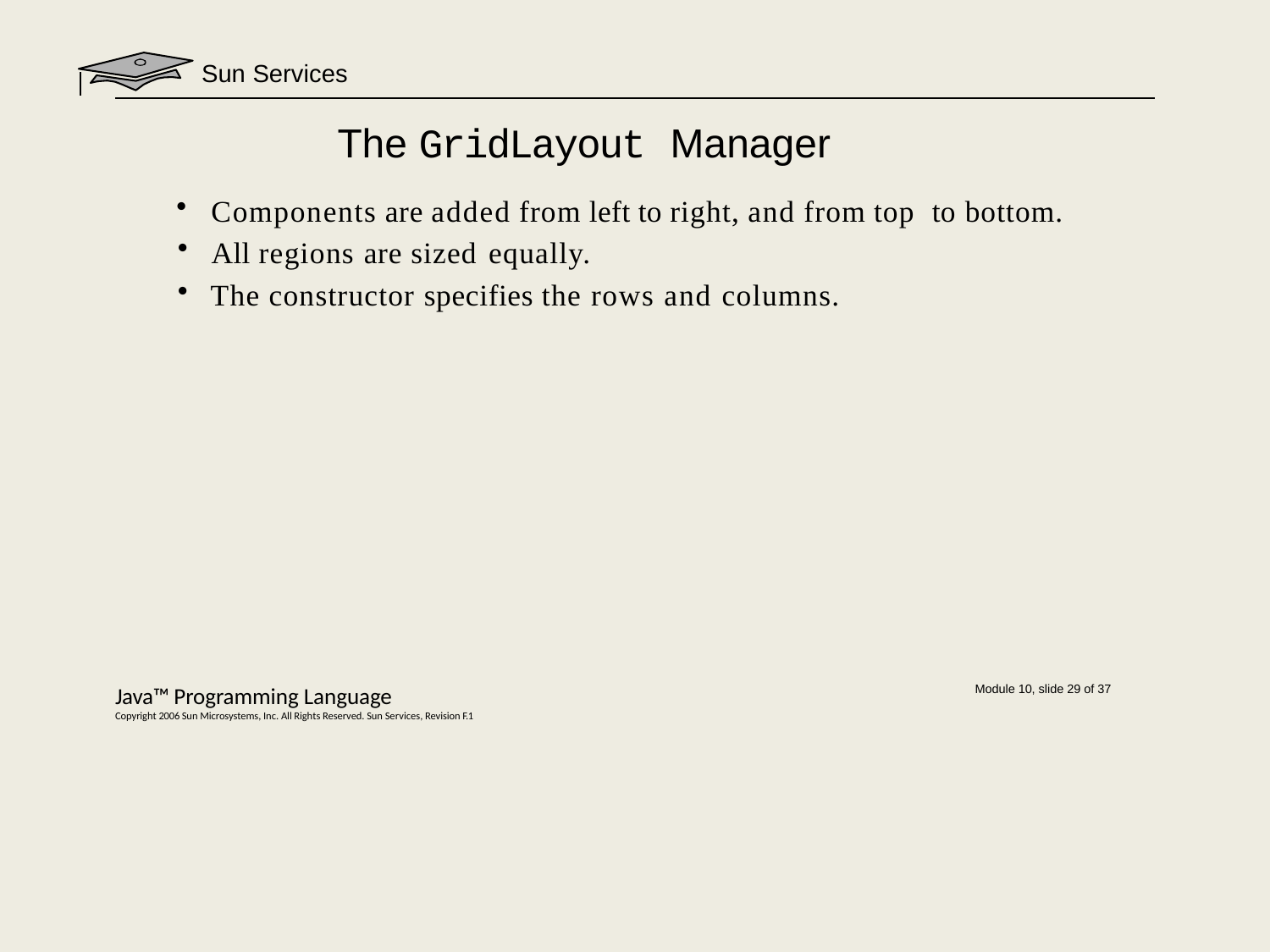

Sun Services

# The GridLayout Manager
Components are added from left to right, and from top  to bottom.
All regions are sized equally.
The constructor specifies the rows and columns.
Java™ Programming Language
Copyright 2006 Sun Microsystems, Inc. All Rights Reserved. Sun Services, Revision F.1
Module 10, slide 29 of 37